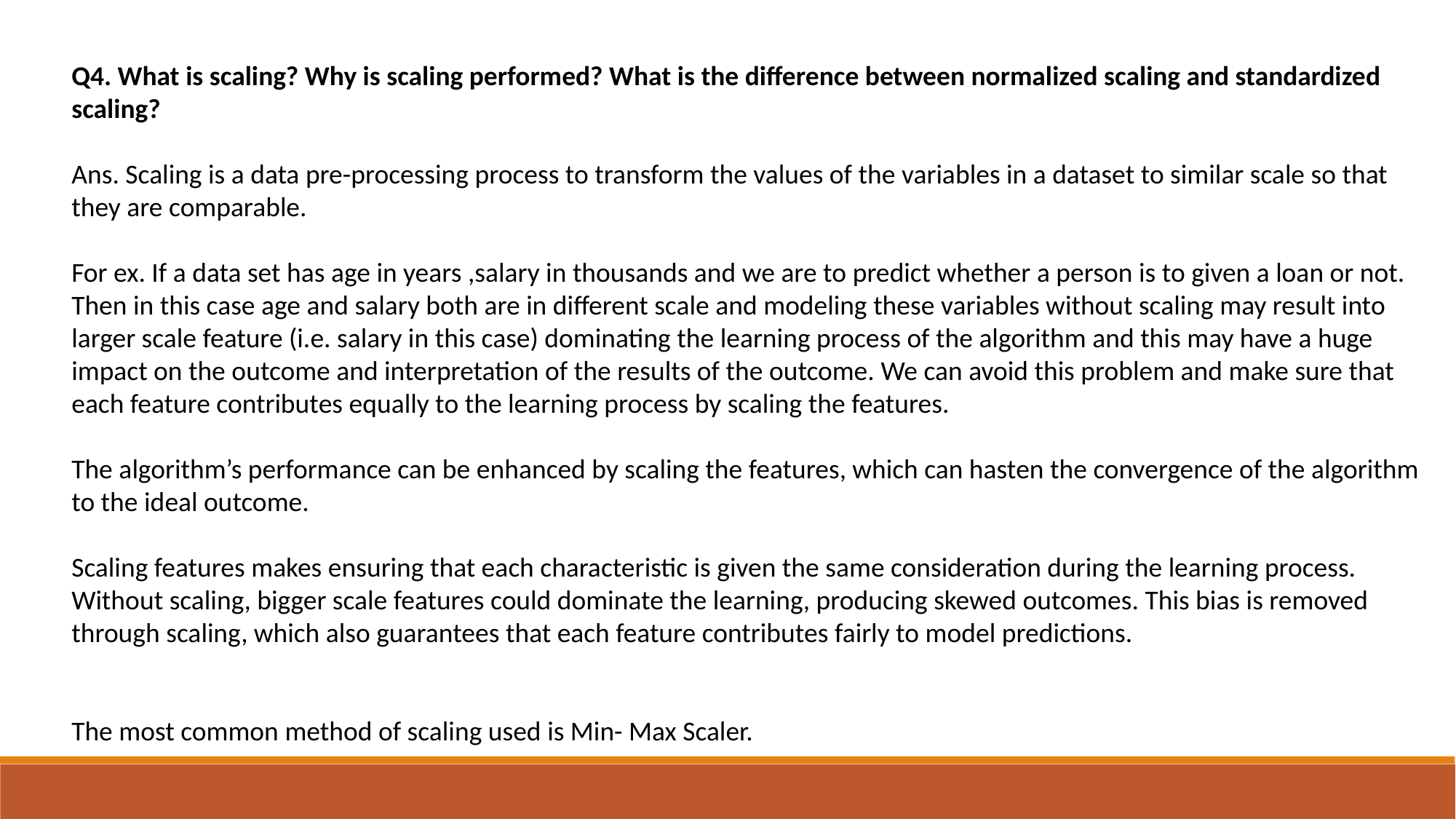

Q4. What is scaling? Why is scaling performed? What is the difference between normalized scaling and standardized scaling?

Ans. Scaling is a data pre-processing process to transform the values of the variables in a dataset to similar scale so that they are comparable.

For ex. If a data set has age in years ,salary in thousands and we are to predict whether a person is to given a loan or not. Then in this case age and salary both are in different scale and modeling these variables without scaling may result into larger scale feature (i.e. salary in this case) dominating the learning process of the algorithm and this may have a huge impact on the outcome and interpretation of the results of the outcome. We can avoid this problem and make sure that each feature contributes equally to the learning process by scaling the features.

The algorithm’s performance can be enhanced by scaling the features, which can hasten the convergence of the algorithm to the ideal outcome.

Scaling features makes ensuring that each characteristic is given the same consideration during the learning process. Without scaling, bigger scale features could dominate the learning, producing skewed outcomes. This bias is removed through scaling, which also guarantees that each feature contributes fairly to model predictions.

The most common method of scaling used is Min- Max Scaler.